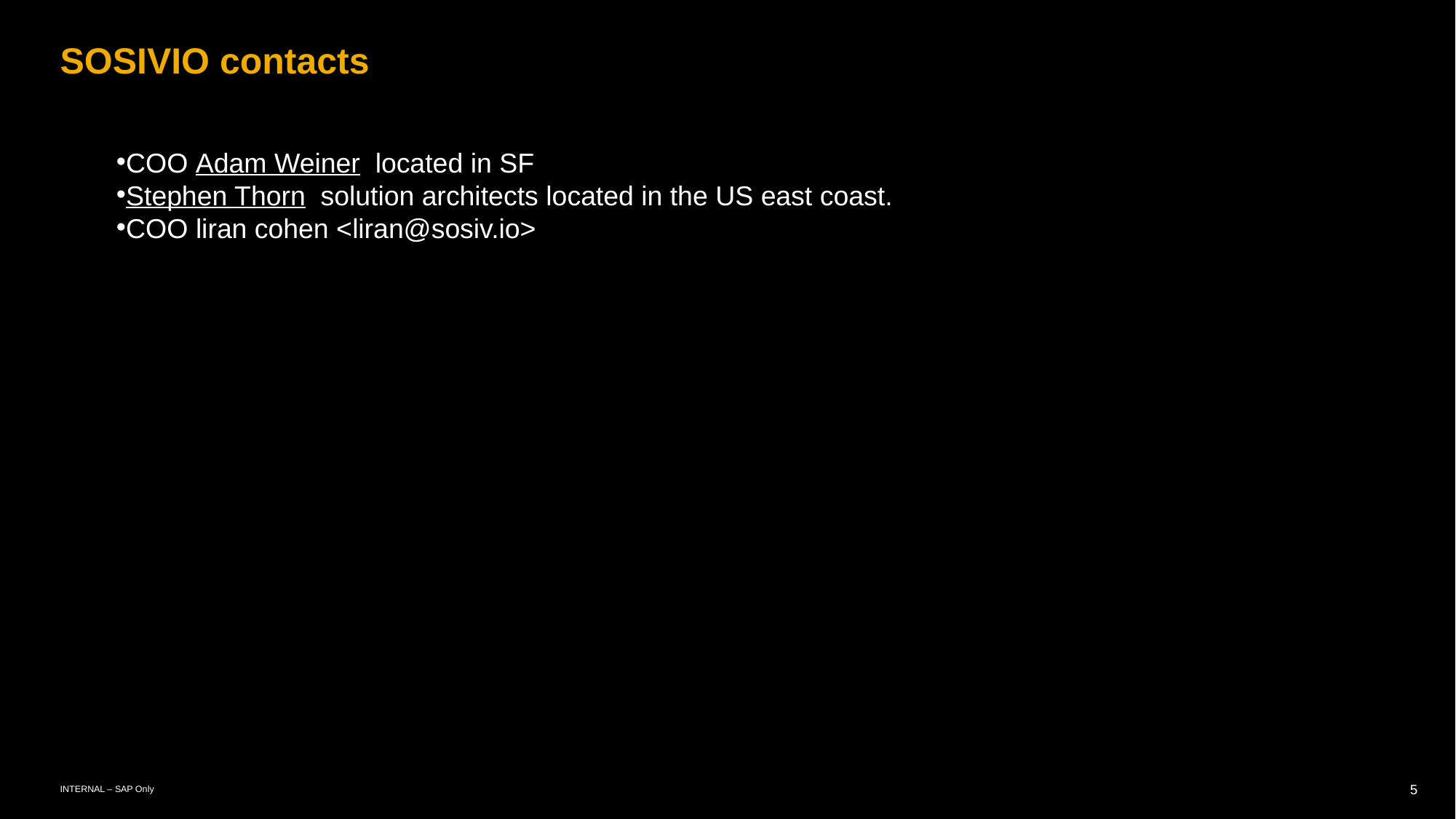

# SOSIVIO contacts
COO Adam Weiner  located in SF
Stephen Thorn  solution architects located in the US east coast.
COO liran cohen <liran@sosiv.io>